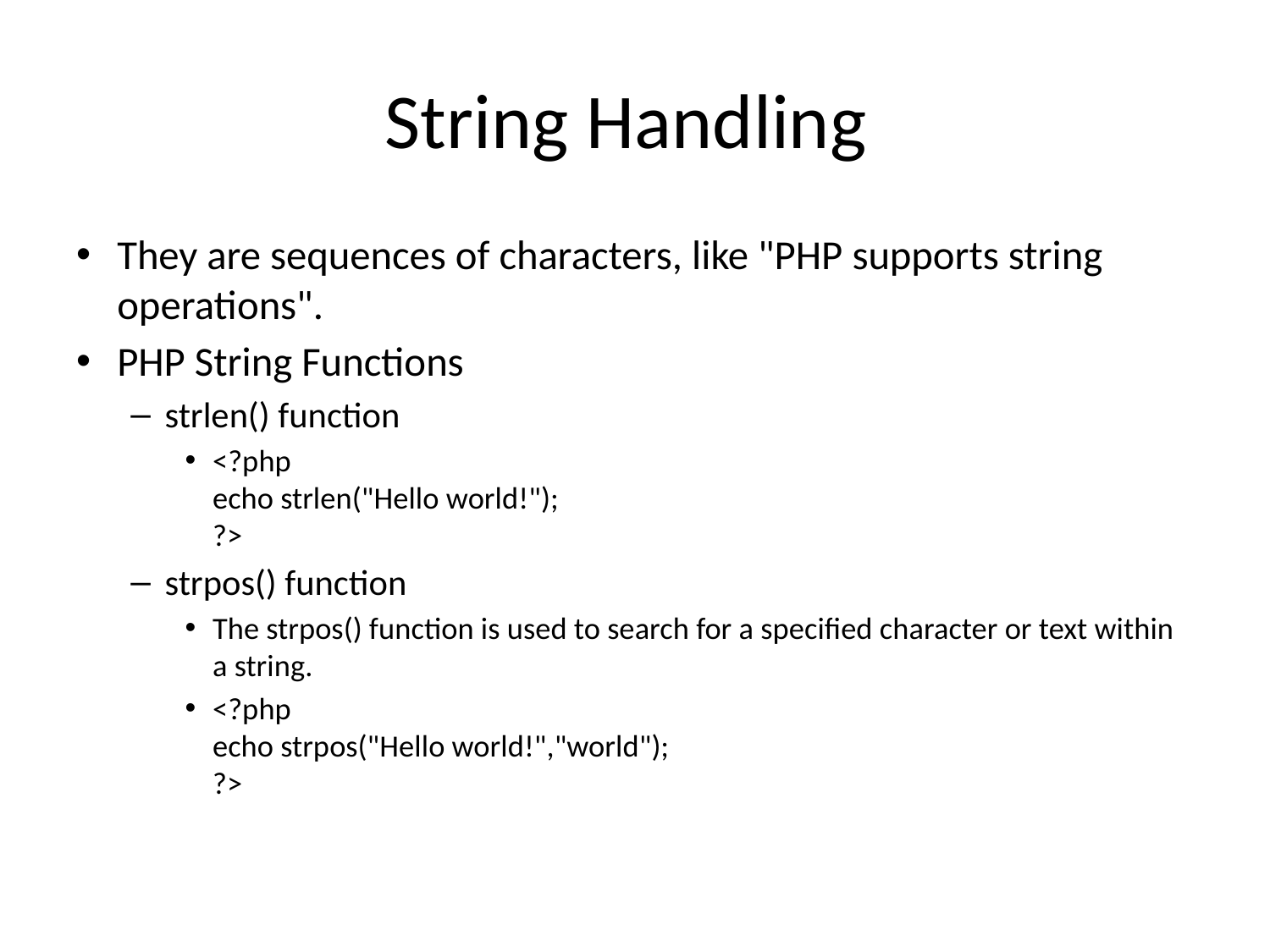

# String Handling
They are sequences of characters, like "PHP supports string operations".
PHP String Functions
strlen() function
<?php
echo strlen("Hello world!");
?>
strpos() function
The strpos() function is used to search for a specified character or text within a string.
<?php
echo strpos("Hello world!","world");
?>